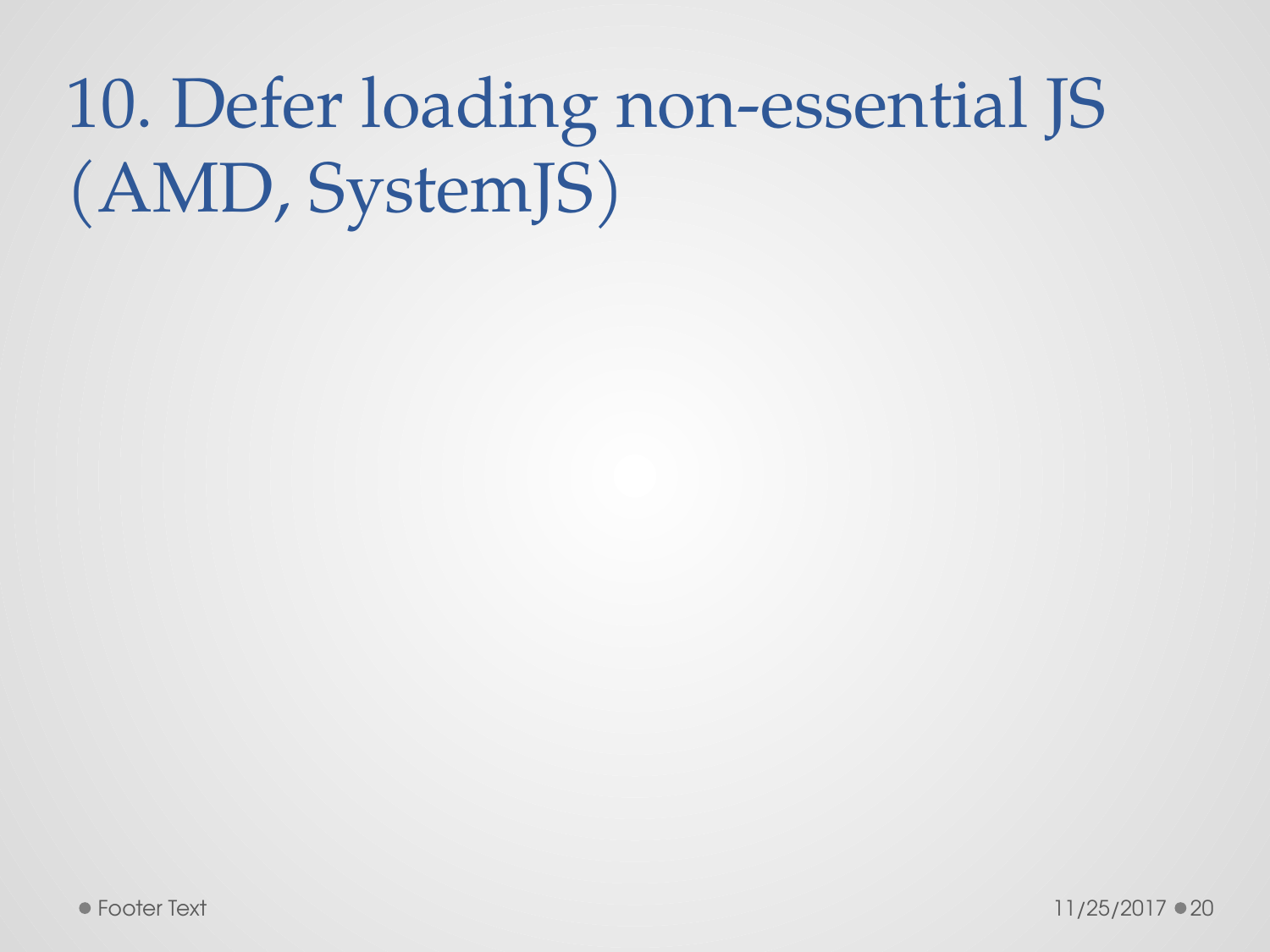

# 10. Defer loading non-essential JS (AMD, SystemJS)
Footer Text
11/25/2017
20